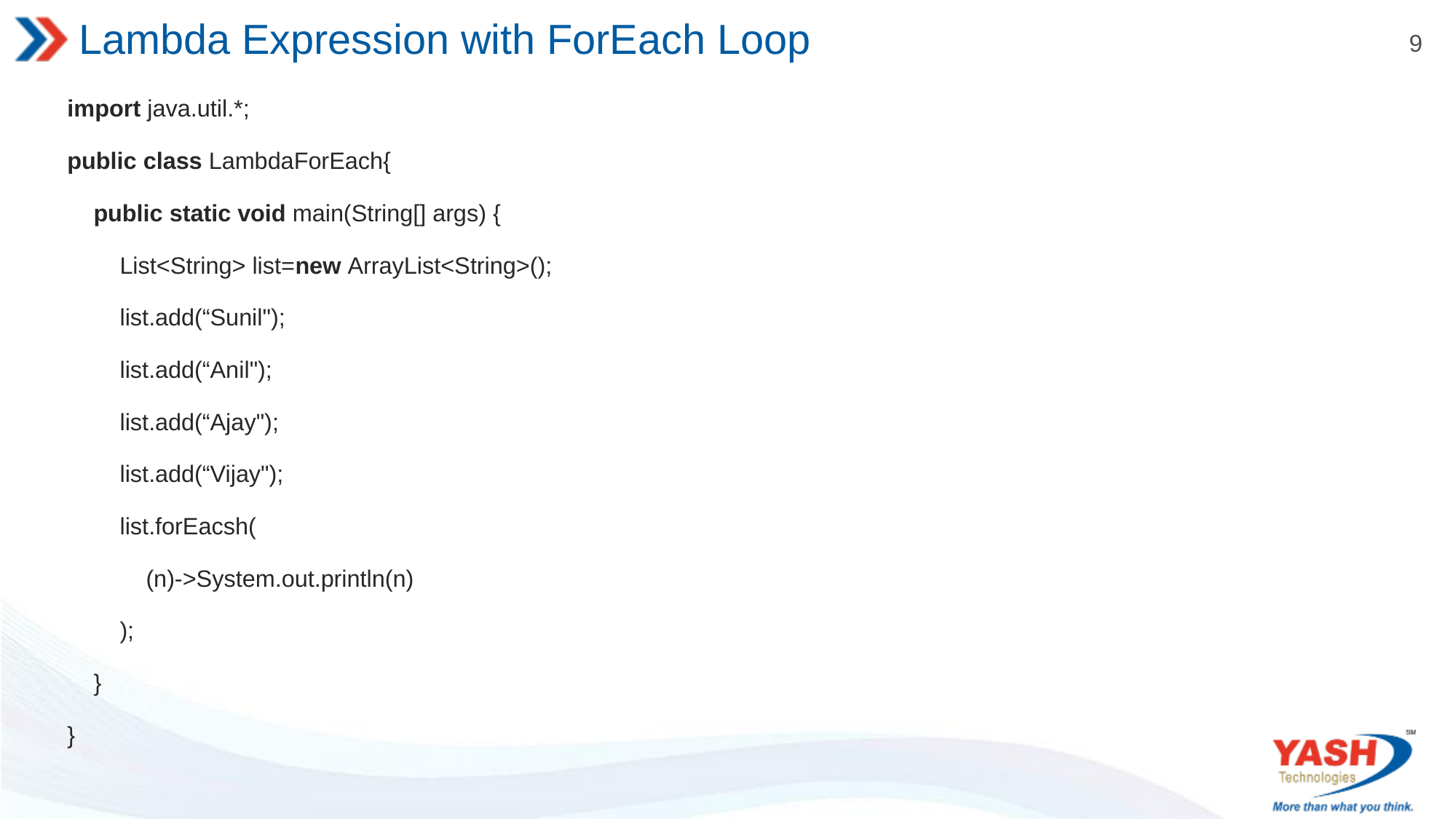

# Lambda Expression with ForEach Loop
import java.util.*;
public class LambdaForEach{
    public static void main(String[] args) {
        List<String> list=new ArrayList<String>();
        list.add(“Sunil");
        list.add(“Anil");
        list.add(“Ajay");
        list.add(“Vijay");
        list.forEacsh(
            (n)->System.out.println(n)
        );
    }
}